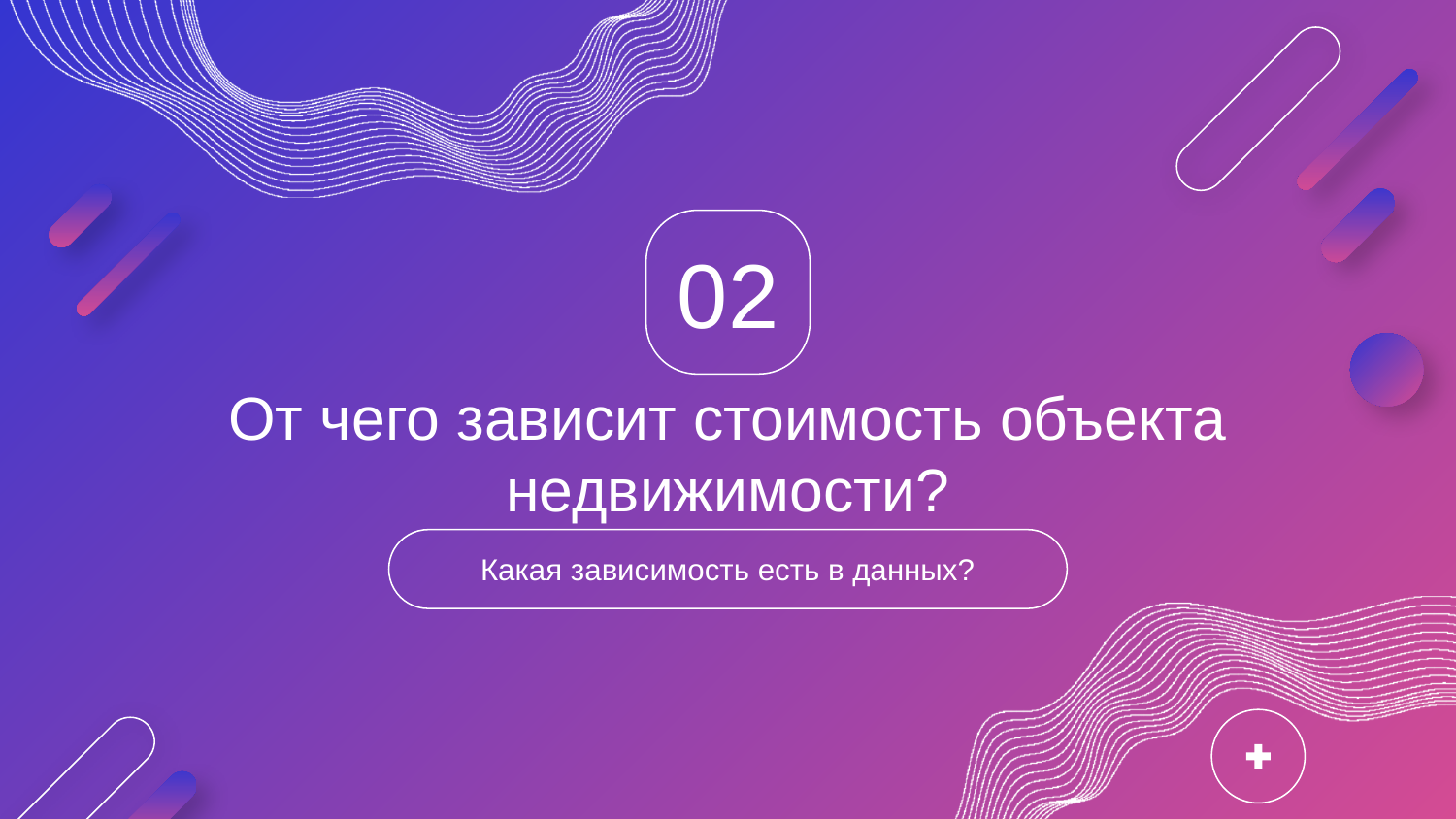

02
# От чего зависит стоимость объекта недвижимости?

Какая зависимость есть в данных?